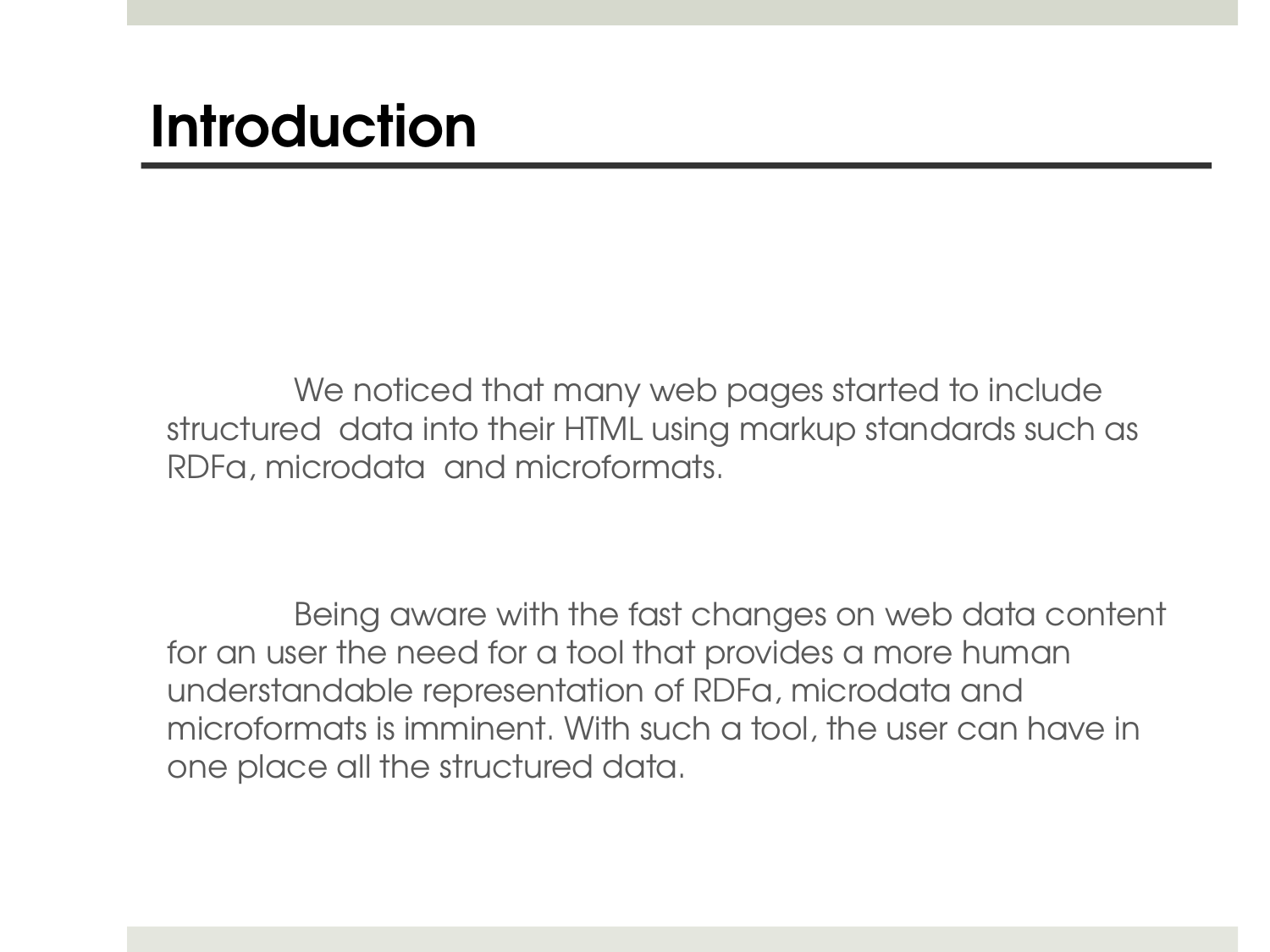

Introduction
#
	We noticed that many web pages started to include structured  data into their HTML using markup standards such as RDFa, microdata  and microformats.

	Being aware with the fast changes on web data content for an user the need for a tool that provides a more human understandable representation of RDFa, microdata and microformats is imminent. With such a tool, the user can have in one place all the structured data.